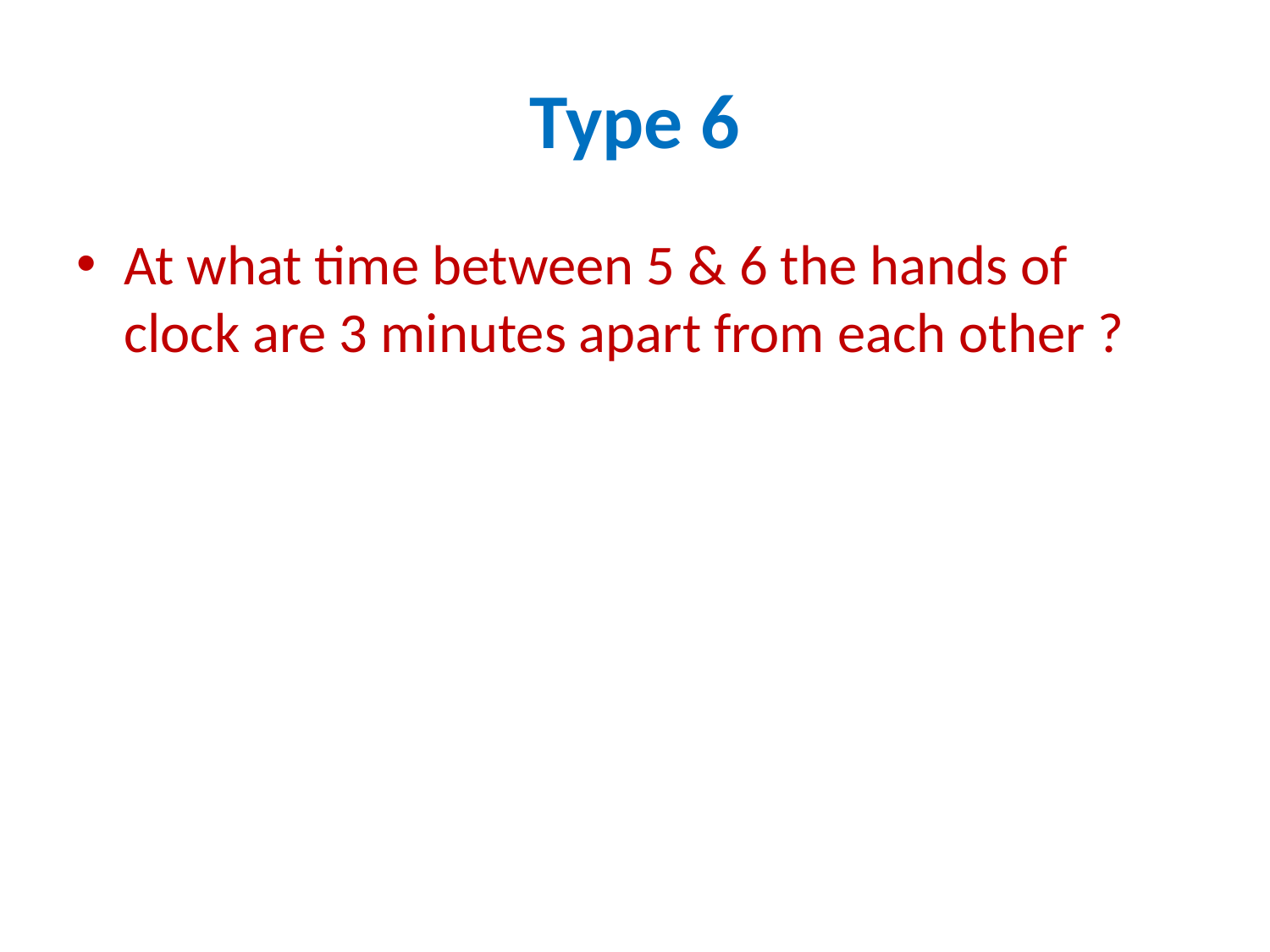

# Type 6
At what time between 5 & 6 the hands of clock are 3 minutes apart from each other ?